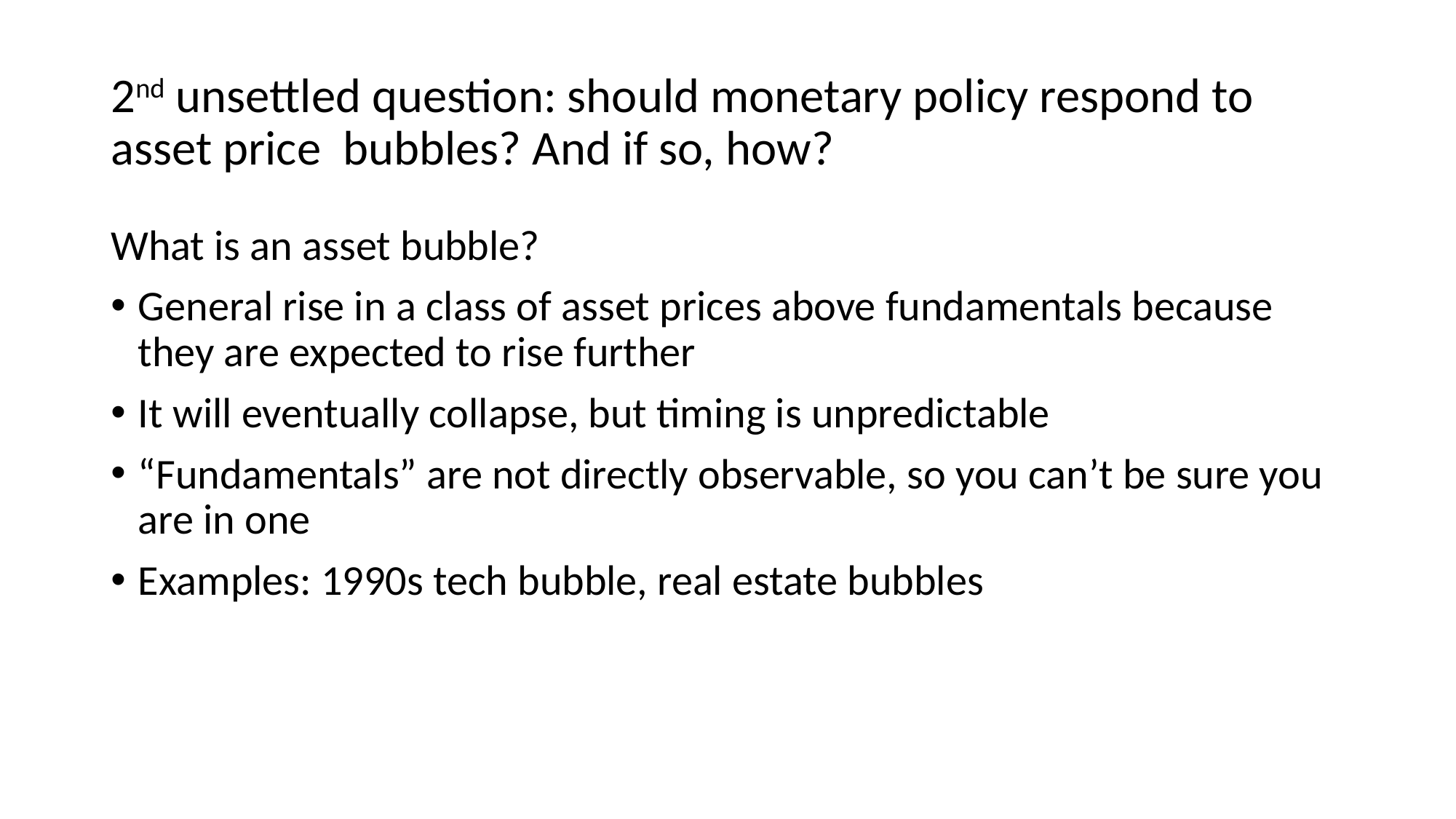

# 2nd unsettled question: should monetary policy respond to asset price  bubbles? And if so, how?
What is an asset bubble?
General rise in a class of asset prices above fundamentals because they are expected to rise further
It will eventually collapse, but timing is unpredictable
“Fundamentals” are not directly observable, so you can’t be sure you are in one
Examples: 1990s tech bubble, real estate bubbles